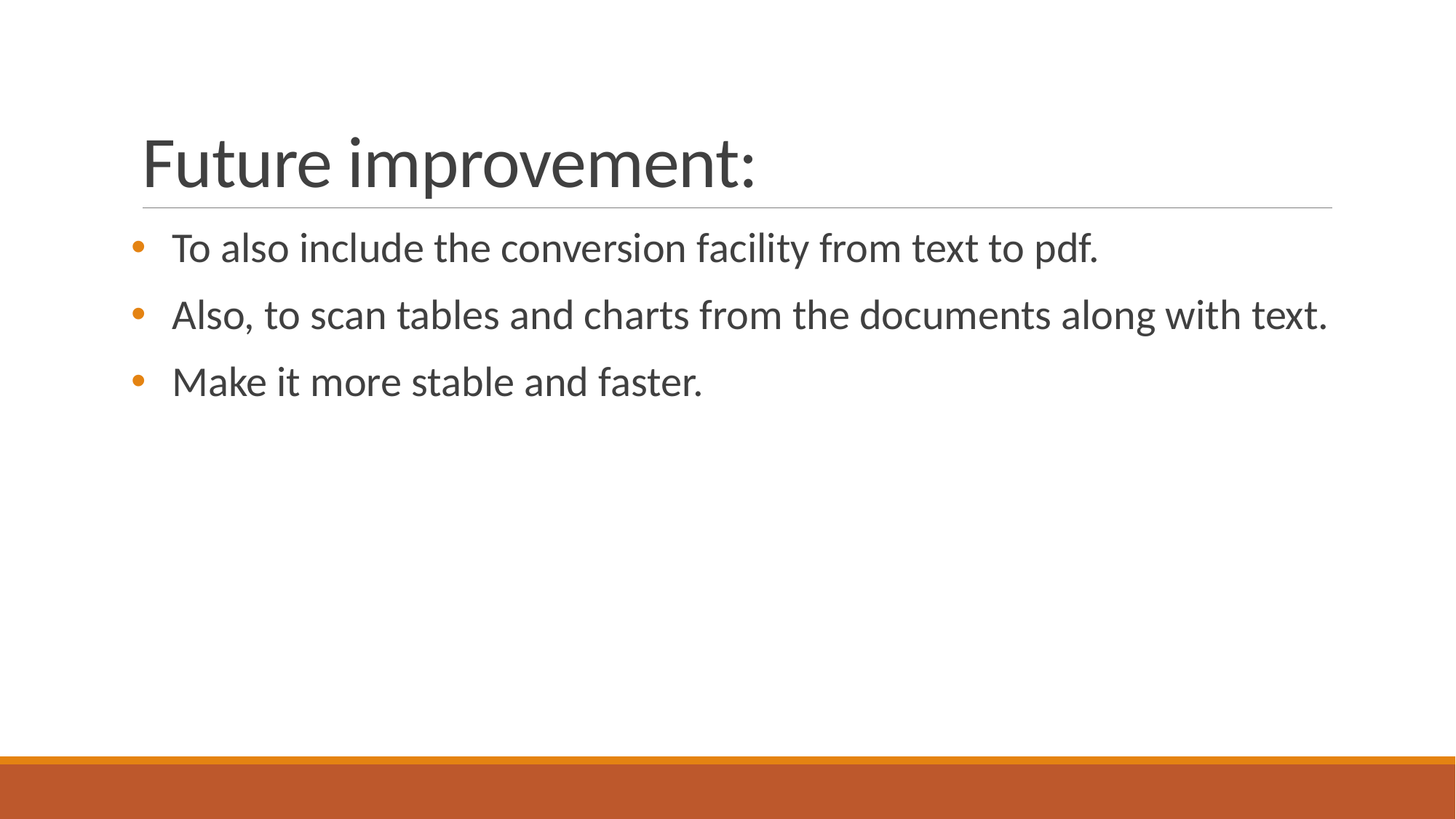

# Future improvement:
To also include the conversion facility from text to pdf.
Also, to scan tables and charts from the documents along with text.
Make it more stable and faster.